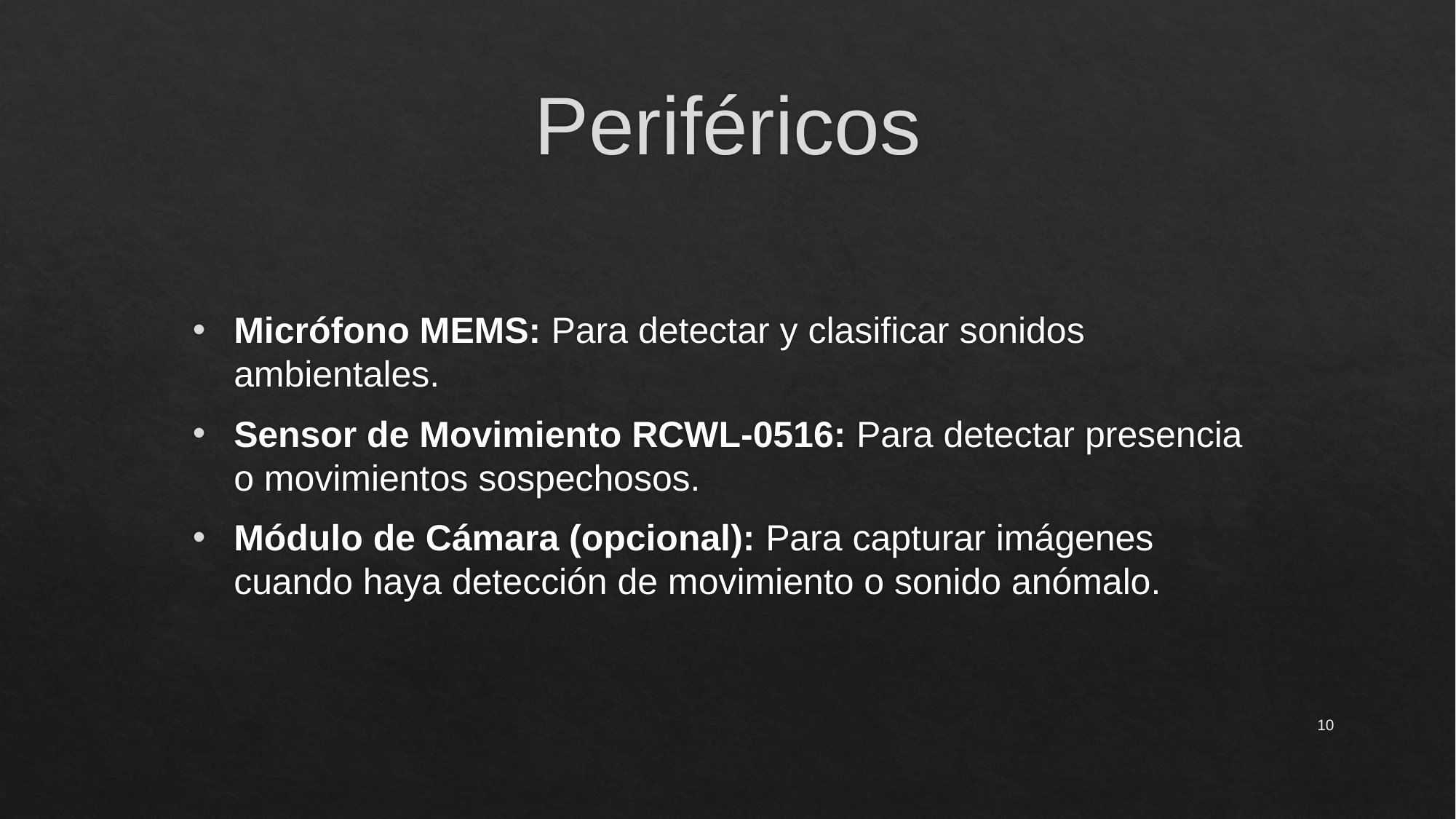

# Periféricos
Micrófono MEMS: Para detectar y clasificar sonidos ambientales.
Sensor de Movimiento RCWL-0516: Para detectar presencia o movimientos sospechosos.
Módulo de Cámara (opcional): Para capturar imágenes cuando haya detección de movimiento o sonido anómalo.

10